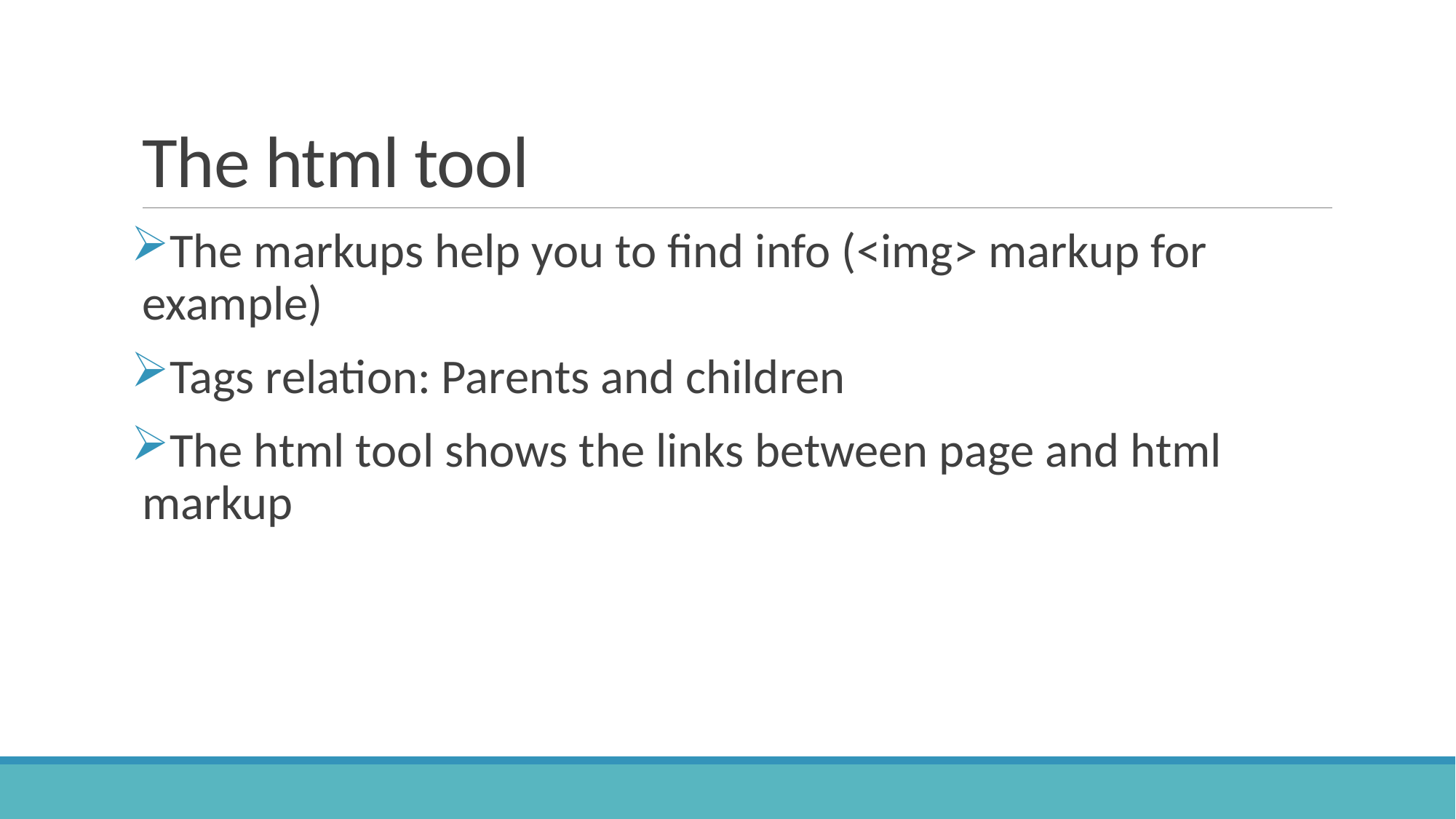

# The html tool
The markups help you to find info (<img> markup for example)
Tags relation: Parents and children
The html tool shows the links between page and html markup